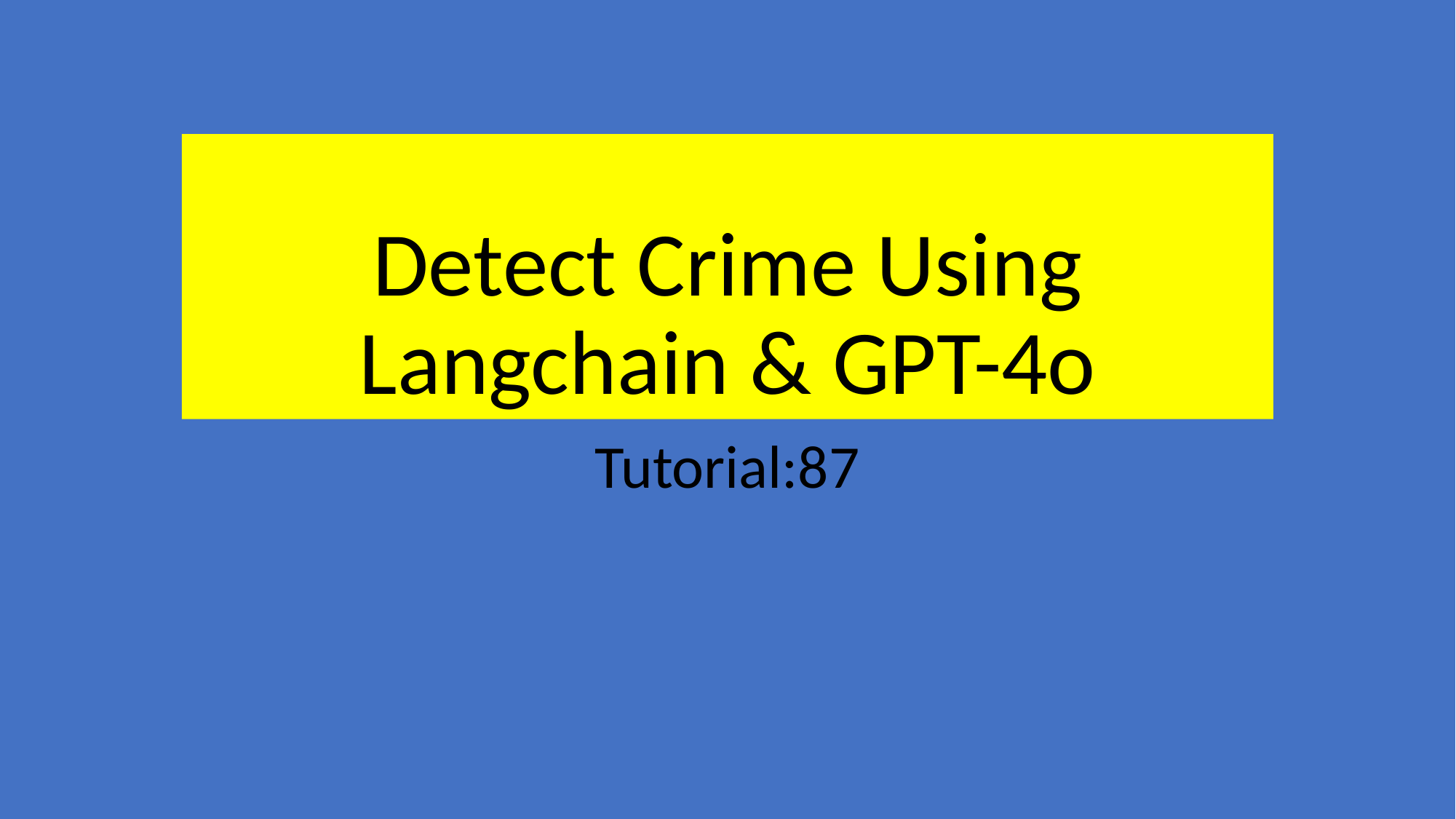

# Detect Crime Using Langchain & GPT-4o
Tutorial:87